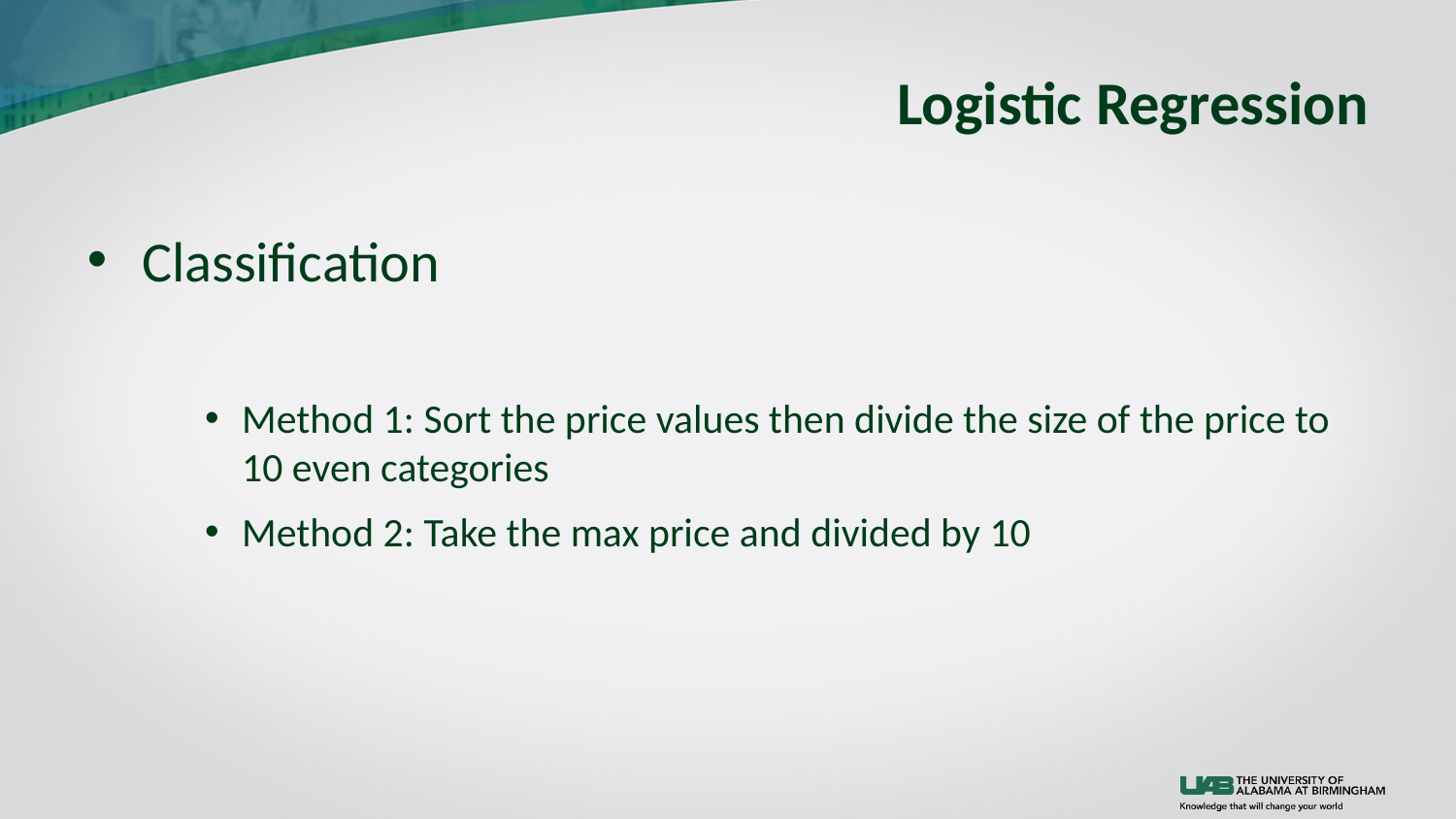

# Logistic Regression
Classification

Method 1: Sort the price values then divide the size of the price to 10 even categories
Method 2: Take the max price and divided by 10